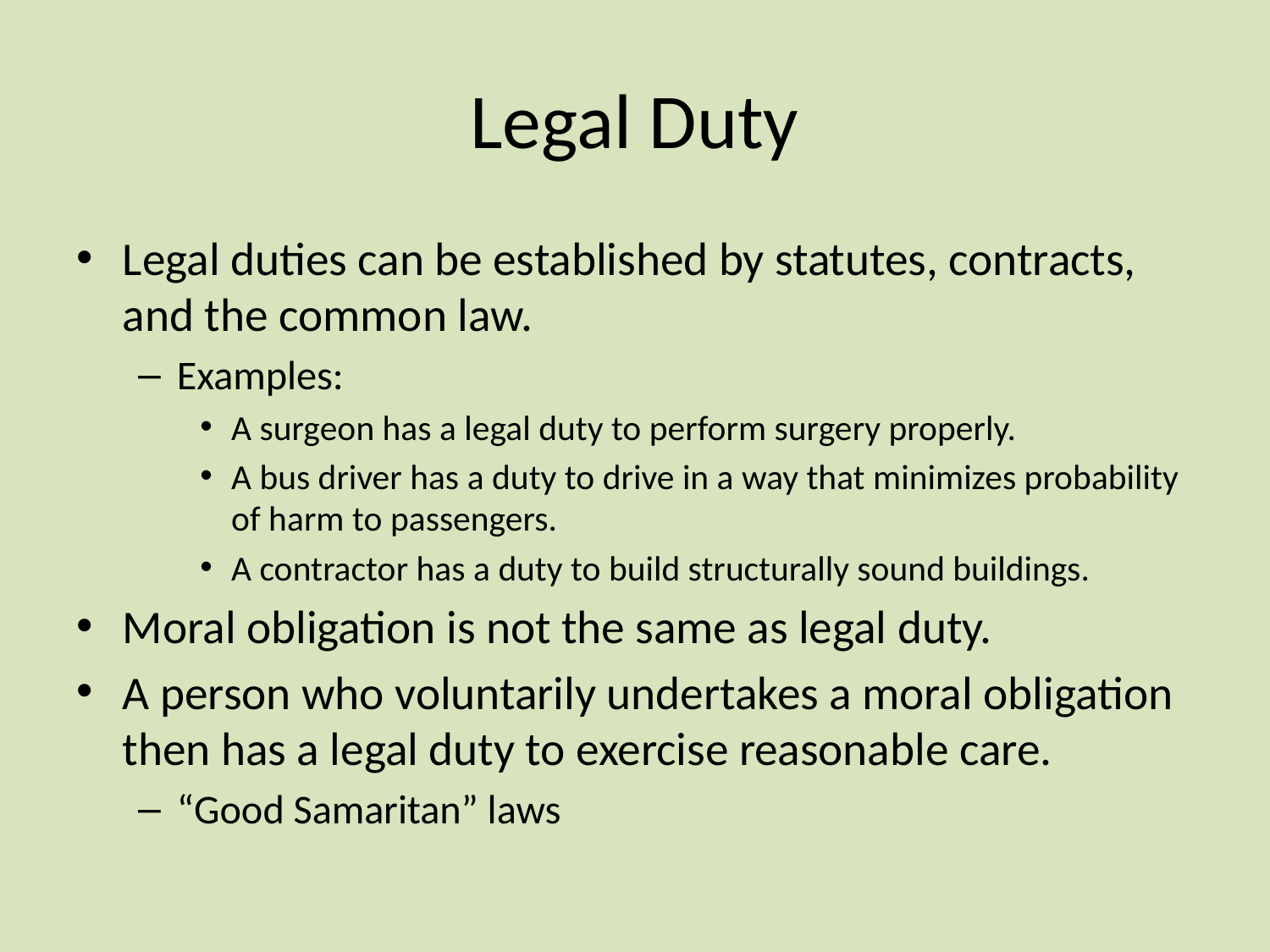

# Legal Duty
Legal duties can be established by statutes, contracts, and the common law.
Examples:
A surgeon has a legal duty to perform surgery properly.
A bus driver has a duty to drive in a way that minimizes probability of harm to passengers.
A contractor has a duty to build structurally sound buildings.
Moral obligation is not the same as legal duty.
A person who voluntarily undertakes a moral obligation then has a legal duty to exercise reasonable care.
“Good Samaritan” laws